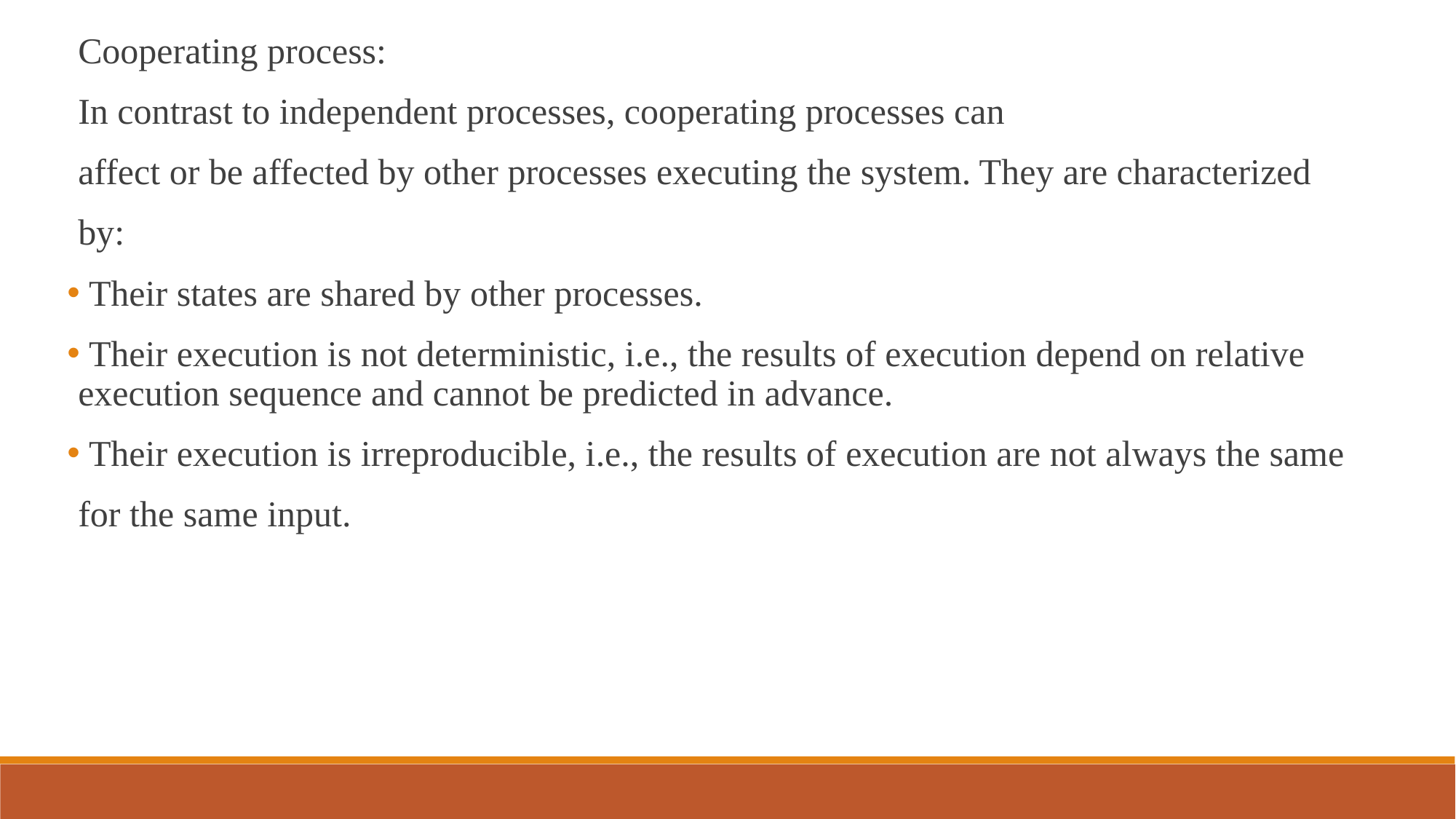

Cooperating process:
In contrast to independent processes, cooperating processes can
affect or be affected by other processes executing the system. They are characterized
by:
 Their states are shared by other processes.
 Their execution is not deterministic, i.e., the results of execution depend on relative execution sequence and cannot be predicted in advance.
 Their execution is irreproducible, i.e., the results of execution are not always the same
for the same input.